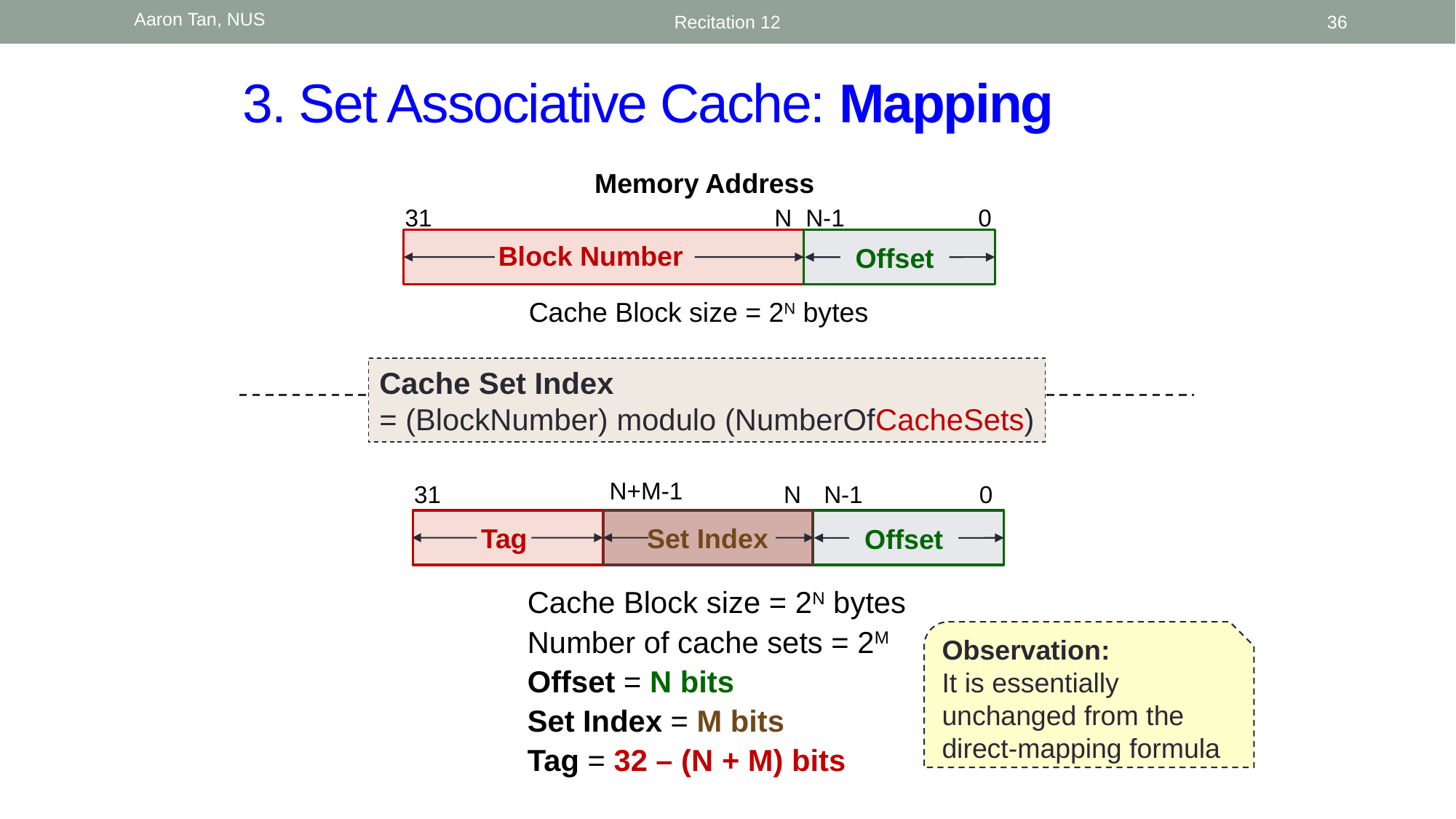

Aaron Tan, NUS
Recitation 12
36
# 3. Set Associative Cache: Mapping
Memory Address
31
N
N-1
0

Block Number

Offset

Cache Block size = 2N bytes
Cache Set Index
= (BlockNumber) modulo (NumberOfCacheSets)
N+M-1
31
N
N-1
0

Tag

Set Index

Offset

Cache Block size = 2N bytes
Number of cache sets = 2M
Offset = N bits
Set Index = M bits
Tag = 32 – (N + M) bits
Observation:
It is essentially unchanged from the direct-mapping formula